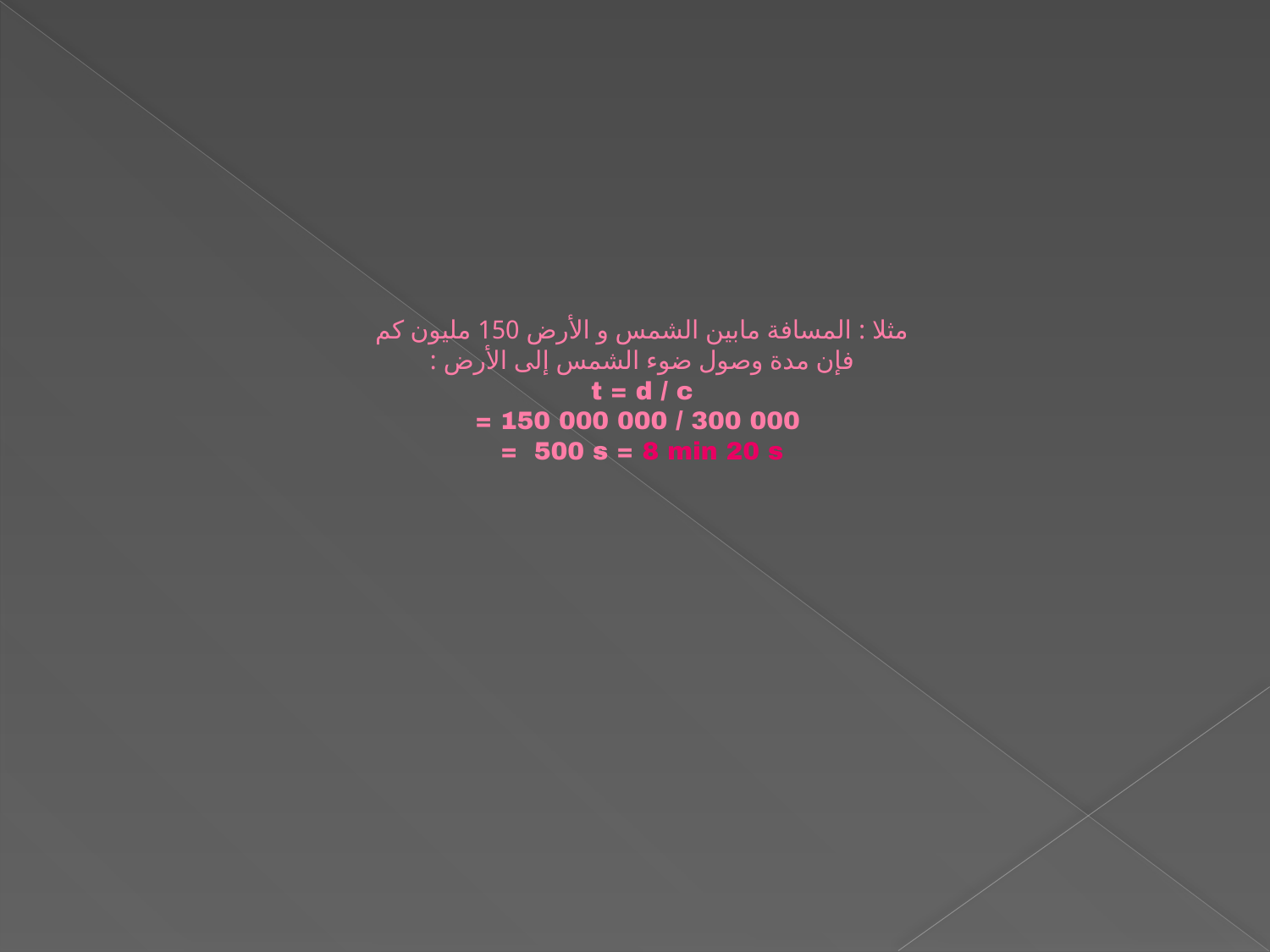

# مثلا : المسافة مابين الشمس و الأرض 150 مليون كم فإن مدة وصول ضوء الشمس إلى الأرض : t = d / c = 150 000 000 / 300 000 =  500 s = 8 min 20 s